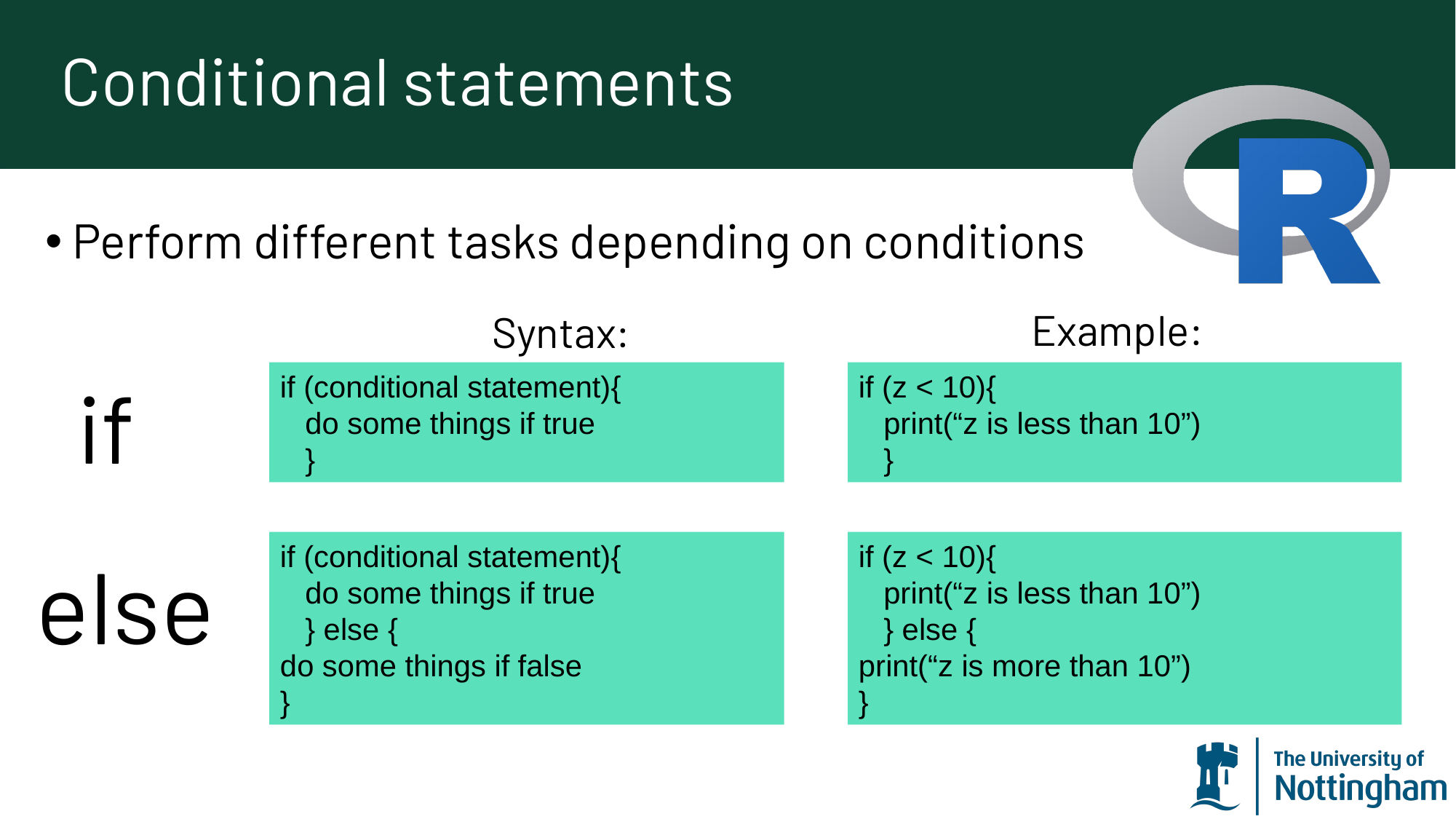

# Conditional statements
Perform different tasks depending on conditions

Example:
Syntax:
if (conditional statement){
   do some things if true
   }
if (z < 10){
   print(“z is less than 10”)
   }
if
if (conditional statement){
   do some things if true
   } else {
do some things if false
}
if (z < 10){
   print(“z is less than 10”)
   } else {
print(“z is more than 10”)
}
else